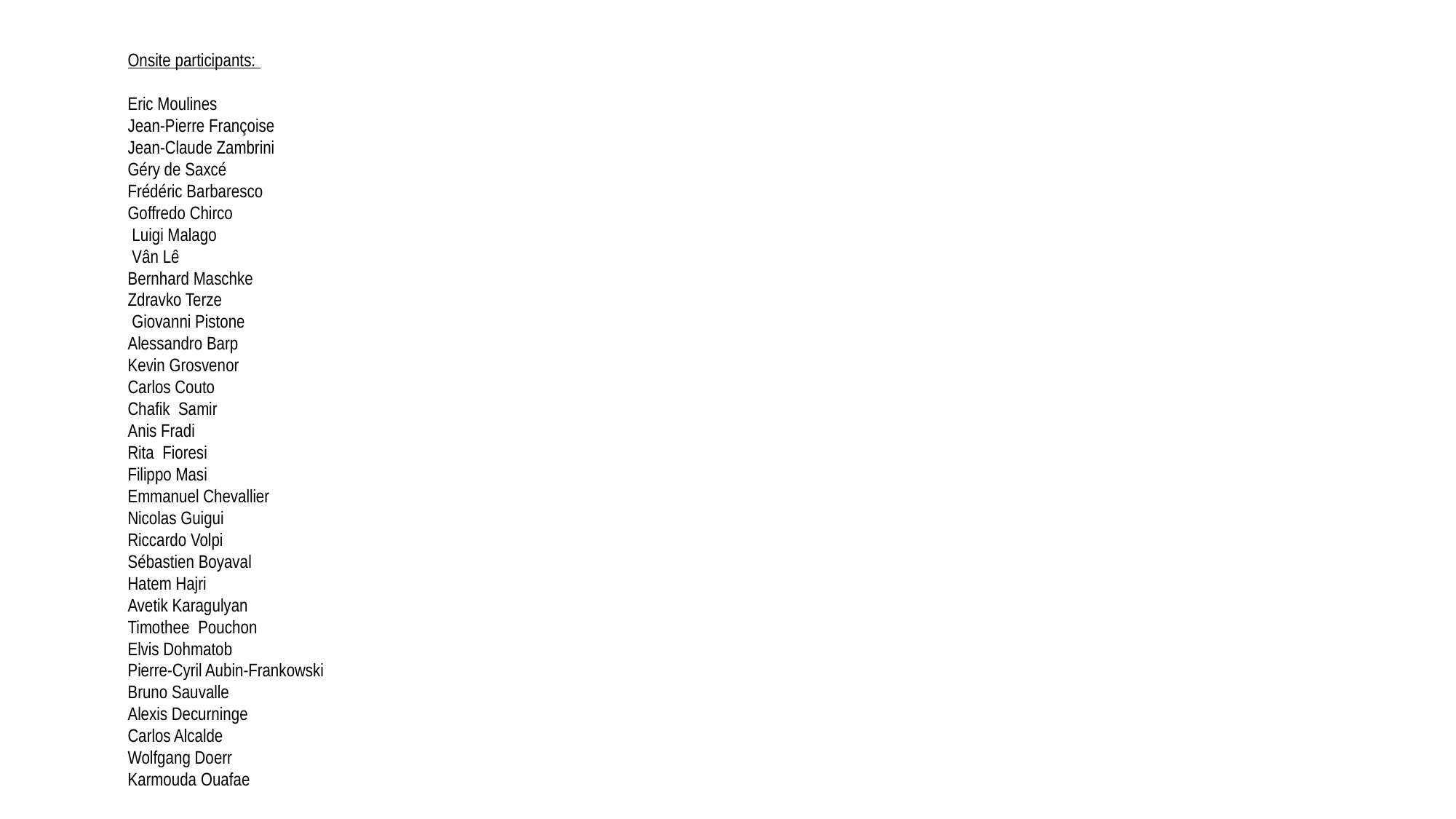

Onsite participants:

Eric Moulines
Jean-Pierre Françoise
Jean-Claude Zambrini
Géry de Saxcé
Frédéric Barbaresco
Goffredo Chirco
 Luigi Malago
 Vân Lê
Bernhard Maschke
Zdravko Terze
 Giovanni Pistone
Alessandro Barp
Kevin Grosvenor
Carlos Couto
Chafik  Samir
Anis Fradi
Rita  Fioresi
Filippo Masi
Emmanuel Chevallier
Nicolas Guigui
Riccardo Volpi
Sébastien Boyaval
Hatem Hajri
Avetik Karagulyan
Timothee  Pouchon
Elvis Dohmatob
Pierre-Cyril Aubin-Frankowski
Bruno Sauvalle
Alexis Decurninge
Carlos Alcalde
Wolfgang Doerr
Karmouda Ouafae